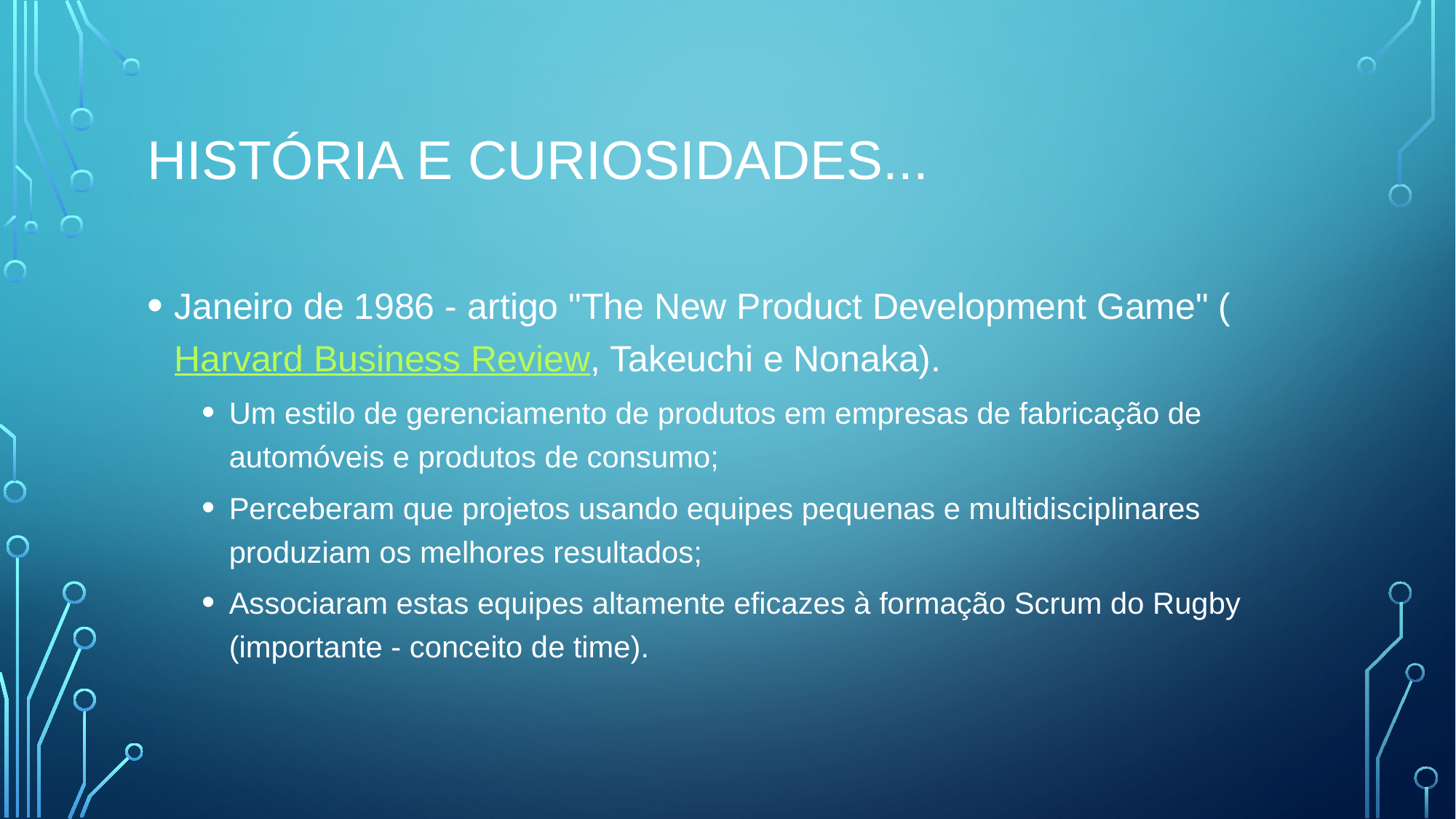

# HISTÓRIA E CURIOSIDADES...
Janeiro de 1986 - artigo "The New Product Development Game" (Harvard Business Review, Takeuchi e Nonaka).
Um estilo de gerenciamento de produtos em empresas de fabricação de automóveis e produtos de consumo;
Perceberam que projetos usando equipes pequenas e multidisciplinares produziam os melhores resultados;
Associaram estas equipes altamente eficazes à formação Scrum do Rugby (importante - conceito de time).